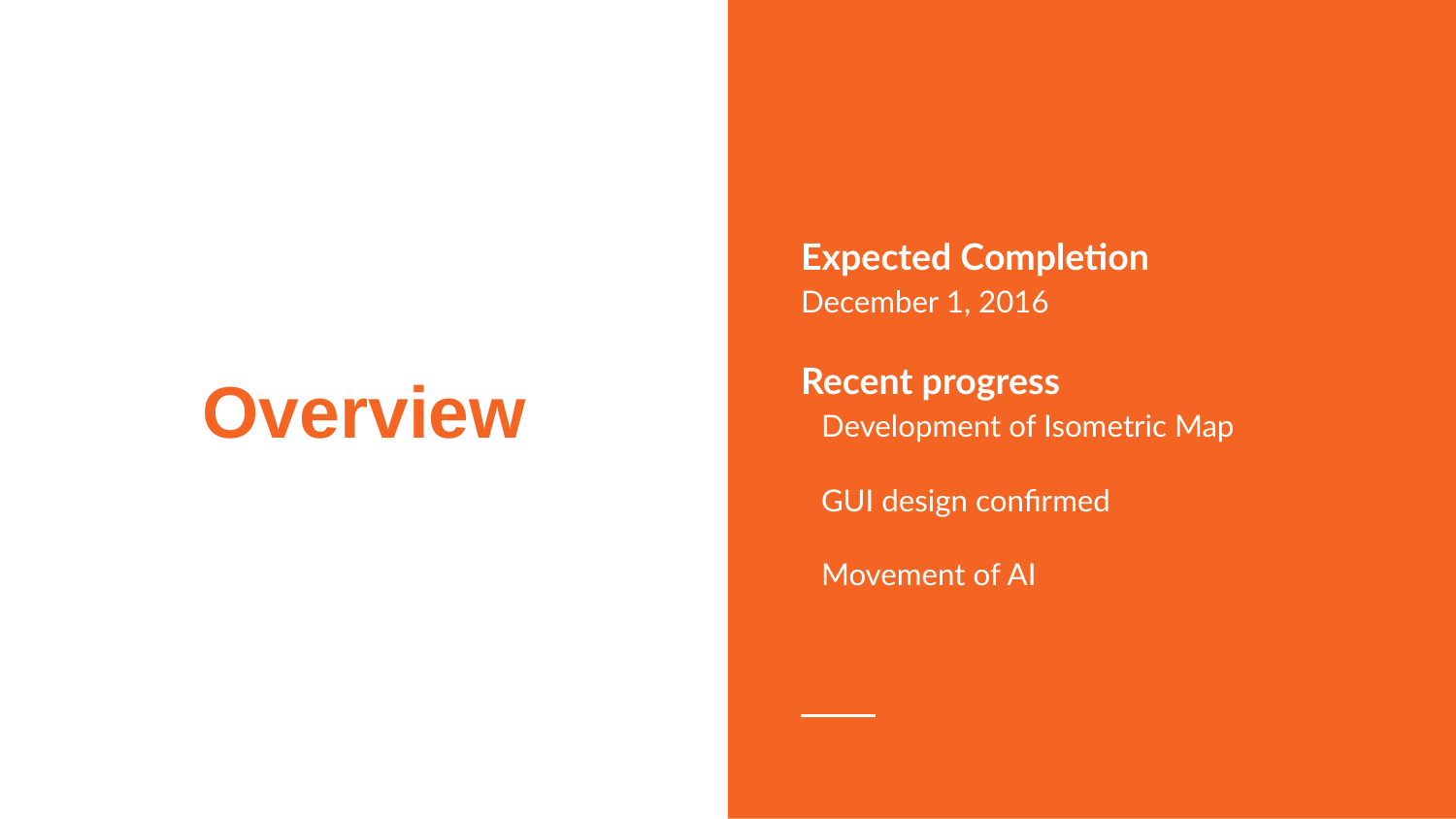

Expected Completion
December 1, 2016
Recent progress
Development of Isometric Map
GUI design confirmed
Movement of AI
# Overview